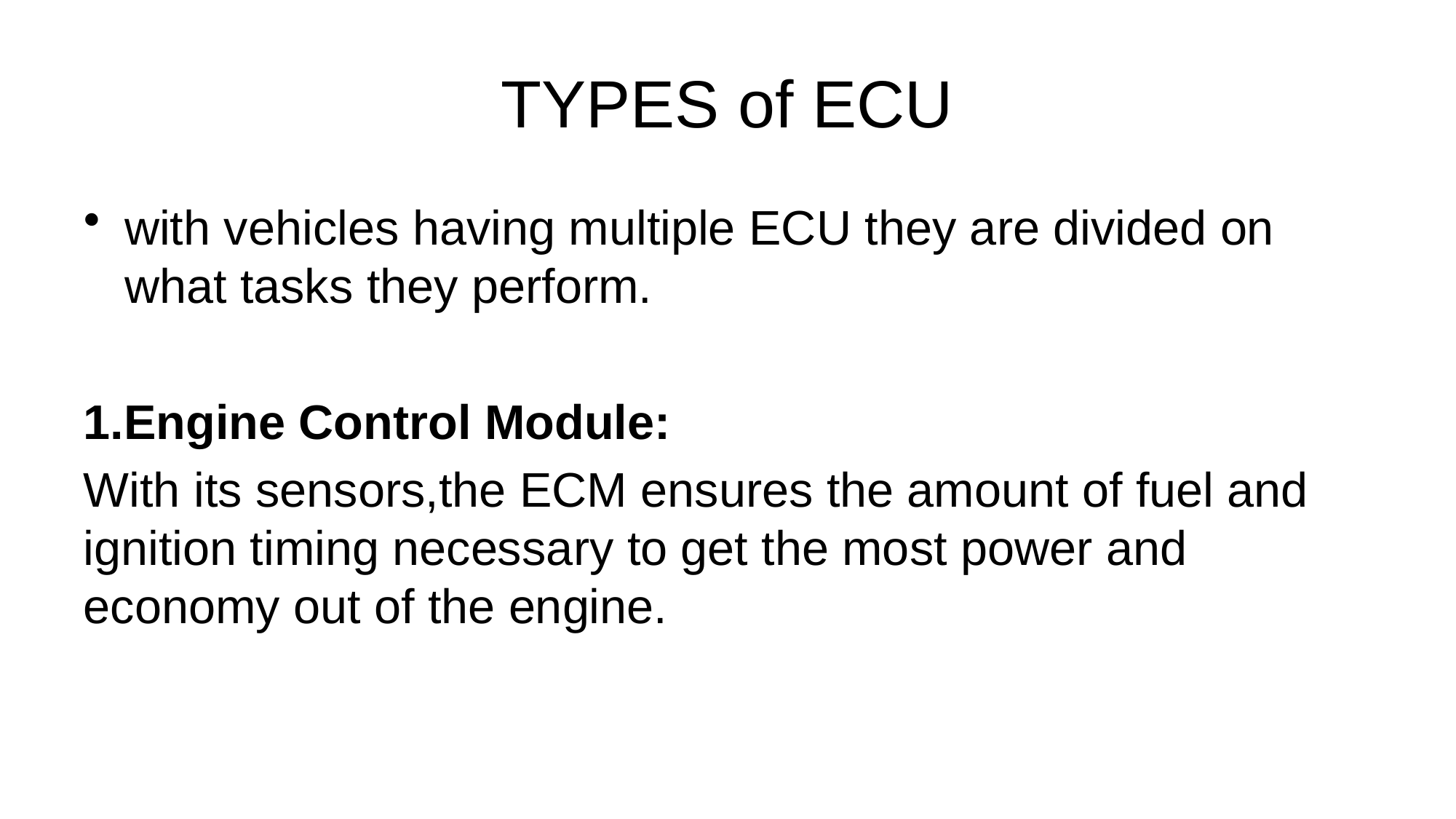

# TYPES of ECU
with vehicles having multiple ECU they are divided on what tasks they perform.

1.Engine Control Module:
With its sensors,the ECM ensures the amount of fuel and ignition timing necessary to get the most power and economy out of the engine.